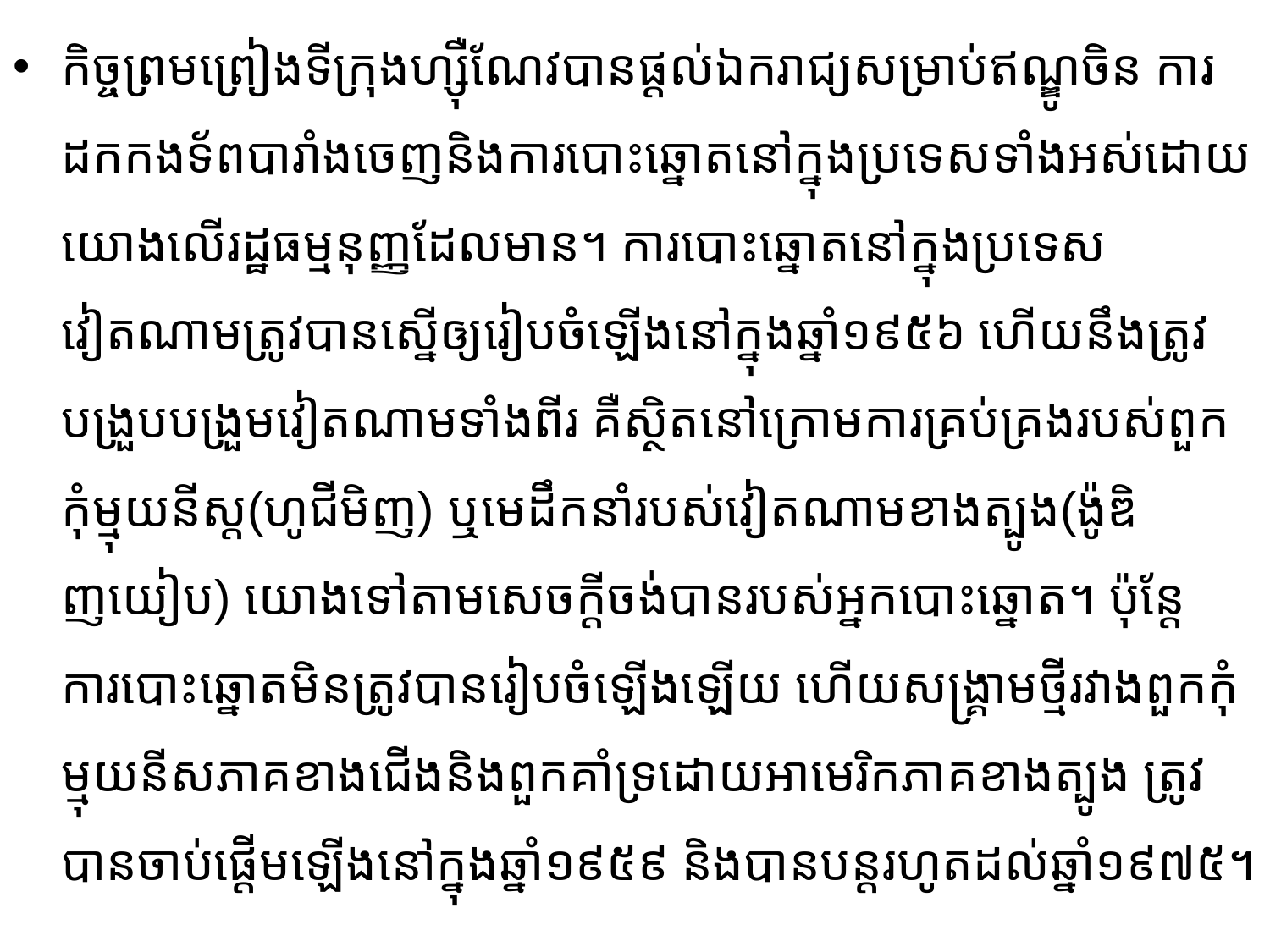

កិច្ចព្រមព្រៀងទីក្រុងហ្ស៊ឺណែវ​បានផ្តល់ឯករាជ្យសម្រាប់ឥណ្ឌូចិន ការដកកងទ័ពបារាំងចេញនិង​​ការបោះ​ឆ្នោតនៅក្នុង​ប្រទេសទាំងអស់ដោយយោងលើរដ្ឋធម្មនុញ្ញដែលមាន។ ការបោះឆ្នោត​​នៅក្នុង​ប្រទេសវៀតណាម​ត្រូវបានស្នើឲ្យរៀបចំឡើង​នៅក្នុងឆ្នាំ​១៩៥៦ ហើយនឹងត្រូវបង្រួប​បង្រួម​វៀតណាមទាំងពីរ គឺស្ថិតនៅក្រោមការ​គ្រប់​គ្រង​របស់ពួកកុំម្មុយនីស្ត(ហូជីមិញ) ឬ​មេដឹកនាំ​របស់​វៀត​ណាម​ខាង​ត្បូង(ង៉ូឌិញយៀប) យោងទៅតាម​សេច​ក្តី​ចង់បានរបស់អ្នកបោះឆ្នោត។ ប៉ុន្តែ ការបោះឆ្នោត​មិន​ត្រូវ​បាន​រៀបចំឡើងឡើយ ហើយសង្គ្រាមថ្មី​រវាង​ពួក​កុំម្មុយនីស​​ភាគខាង​ជើងនិង​ពួកគាំទ្រដោយ​អាមេរិកភាគ​ខាង​ត្បូង ត្រូវ​បានចាប់ផ្តើមឡើង​នៅក្នុងឆ្នាំ​១៩៥៩ និង​បាន​បន្តរហូតដល់ឆ្នាំ​១៩៧៥។